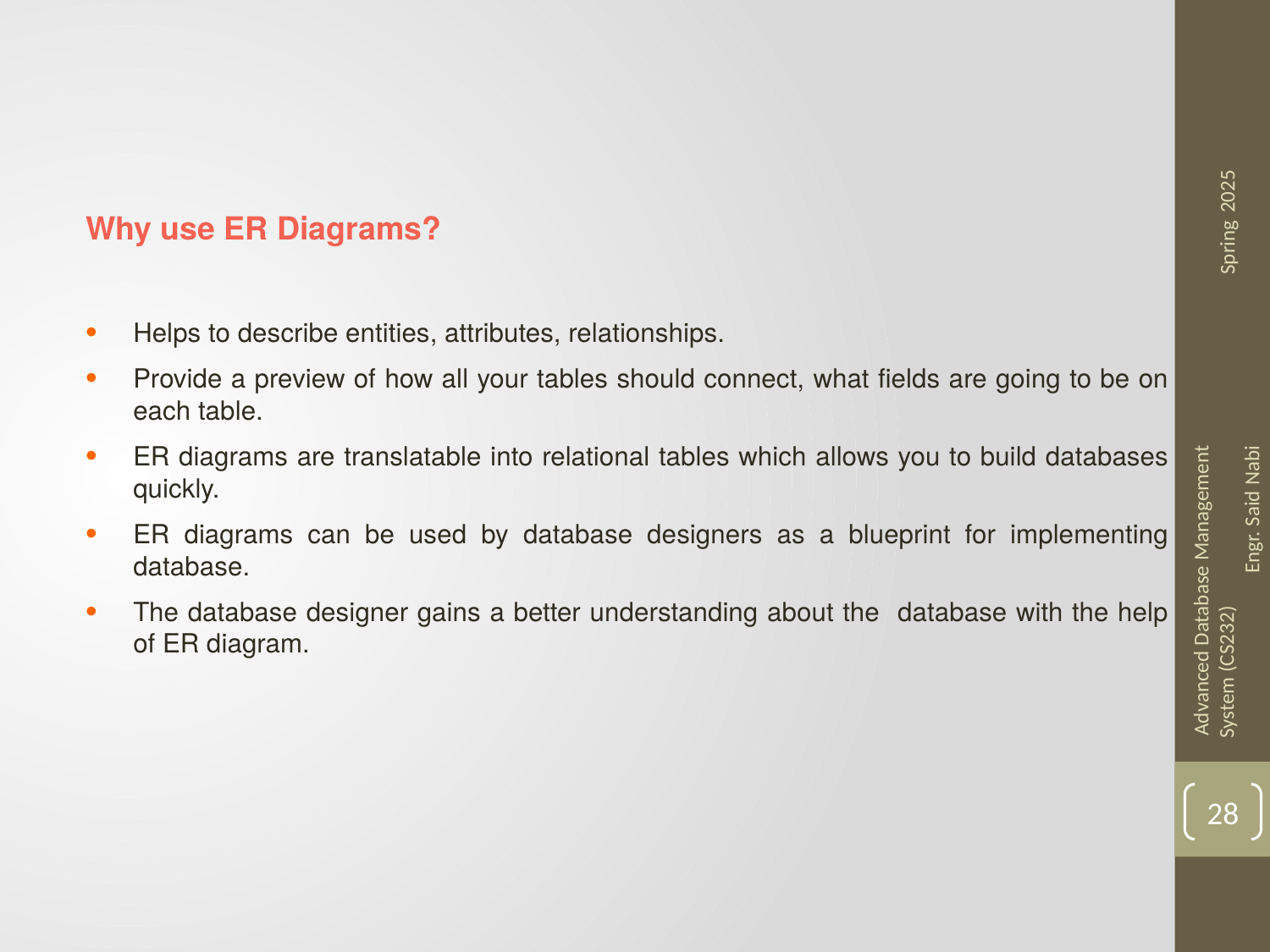

Why use ER Diagrams?

Helps to describe entities, attributes, relationships.

Provide a preview of how all your tables should connect, what fields are going to be on each table.

ER diagrams are translatable into relational tables which allows you to build databases quickly.

ER diagrams can be used by database designers as a blueprint for implementing database.

The database designer gains a better understanding about the  database with the help of ER diagram.
28